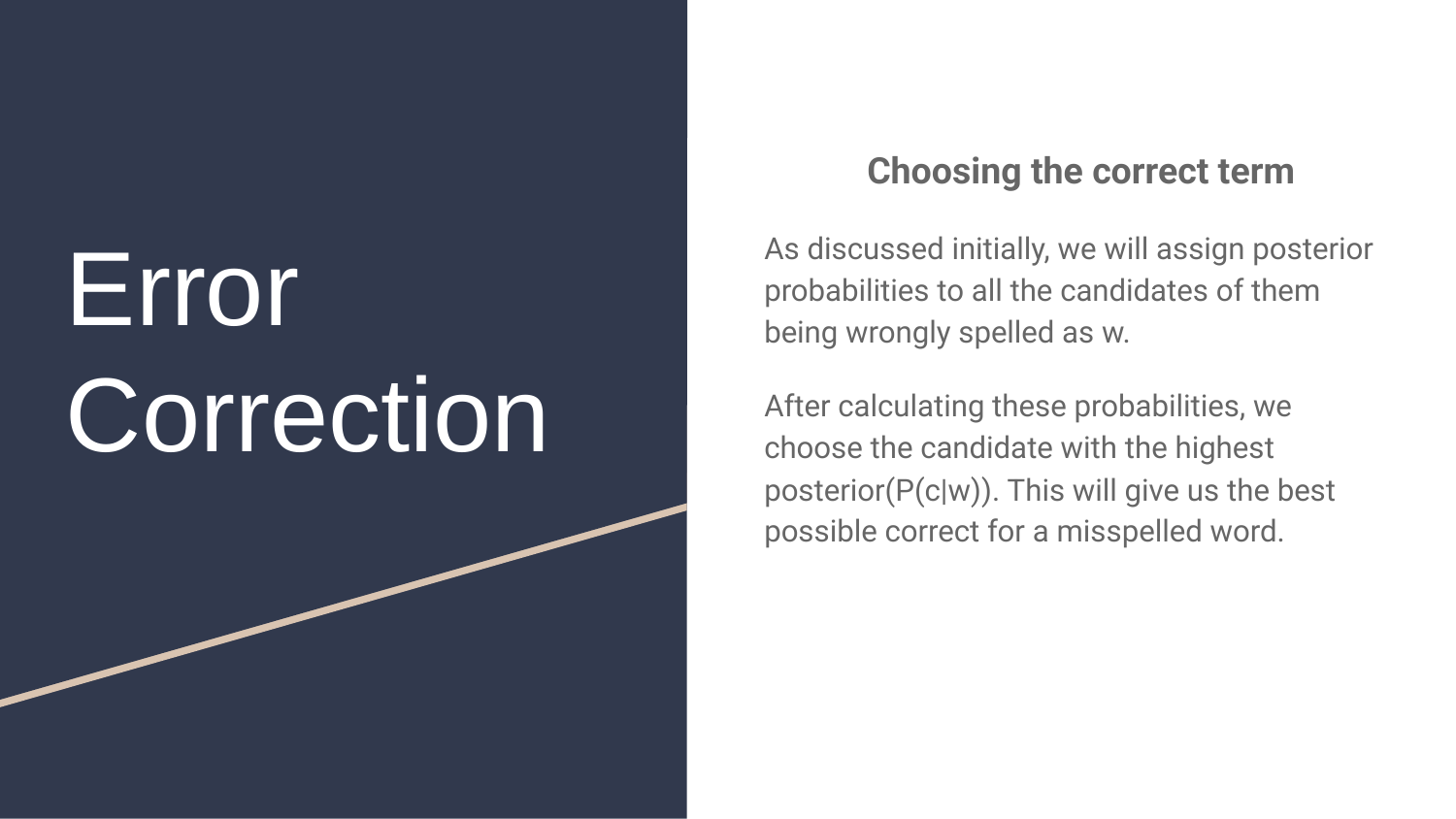

Choosing the correct term
As discussed initially, we will assign posterior probabilities to all the candidates of them being wrongly spelled as w.
After calculating these probabilities, we choose the candidate with the highest posterior(P(c|w)). This will give us the best possible correct for a misspelled word.

# Error Correction